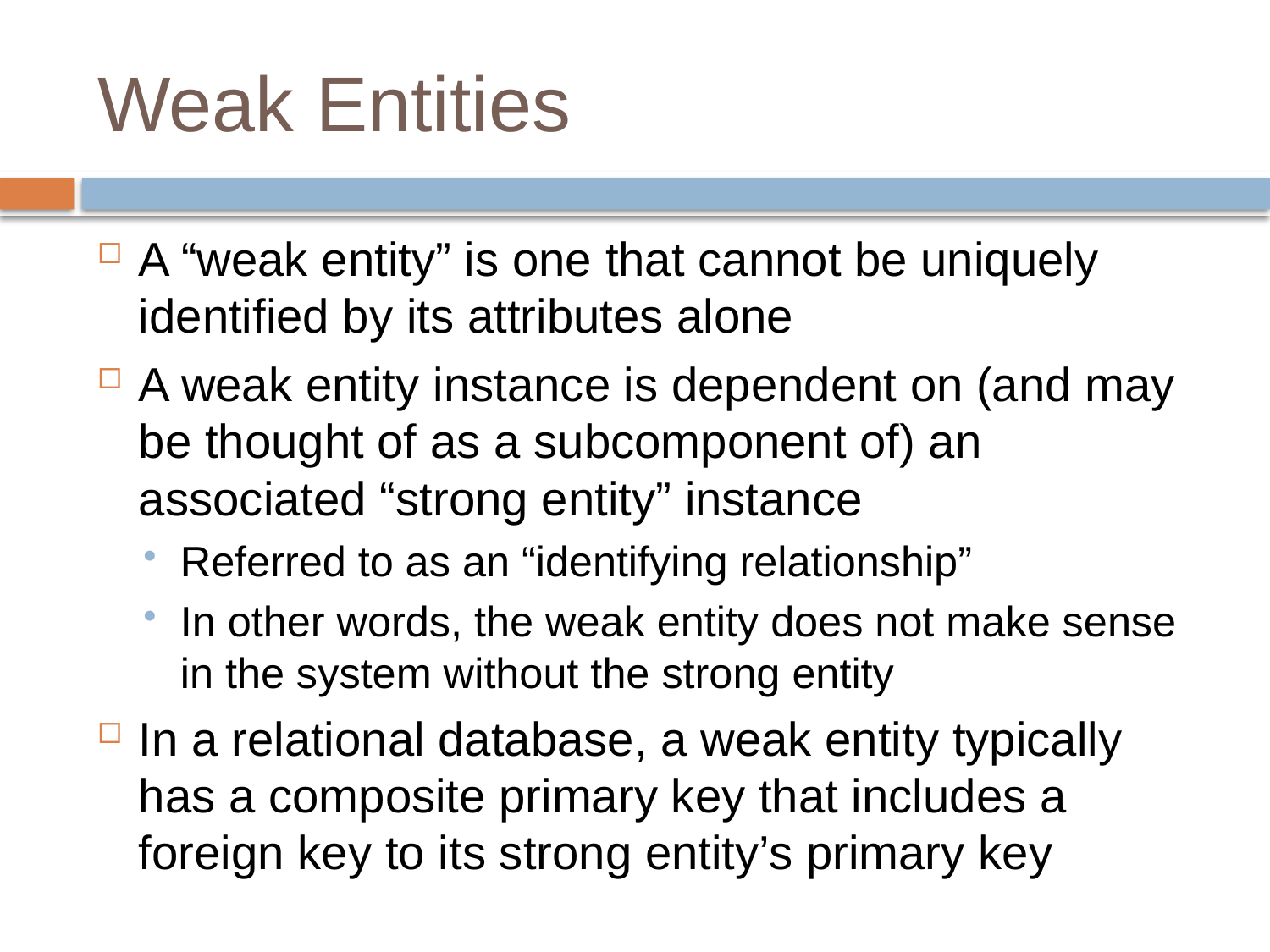

# Weak Entities
A “weak entity” is one that cannot be uniquely identified by its attributes alone
A weak entity instance is dependent on (and may be thought of as a subcomponent of) an associated “strong entity” instance
Referred to as an “identifying relationship”
In other words, the weak entity does not make sense in the system without the strong entity
In a relational database, a weak entity typically has a composite primary key that includes a foreign key to its strong entity’s primary key